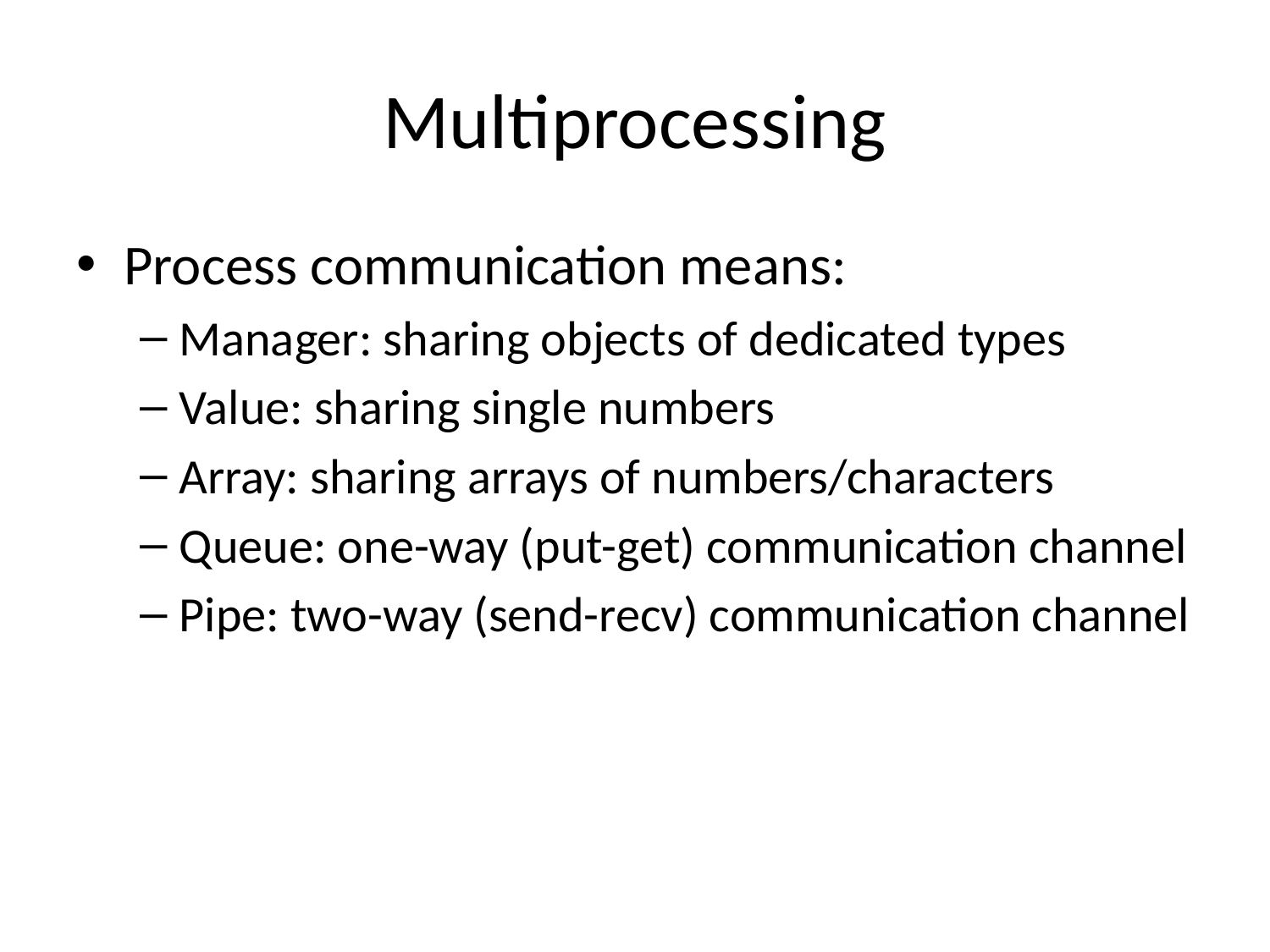

# Multiprocessing
Process communication means:
Manager: sharing objects of dedicated types
Value: sharing single numbers
Array: sharing arrays of numbers/characters
Queue: one-way (put-get) communication channel
Pipe: two-way (send-recv) communication channel